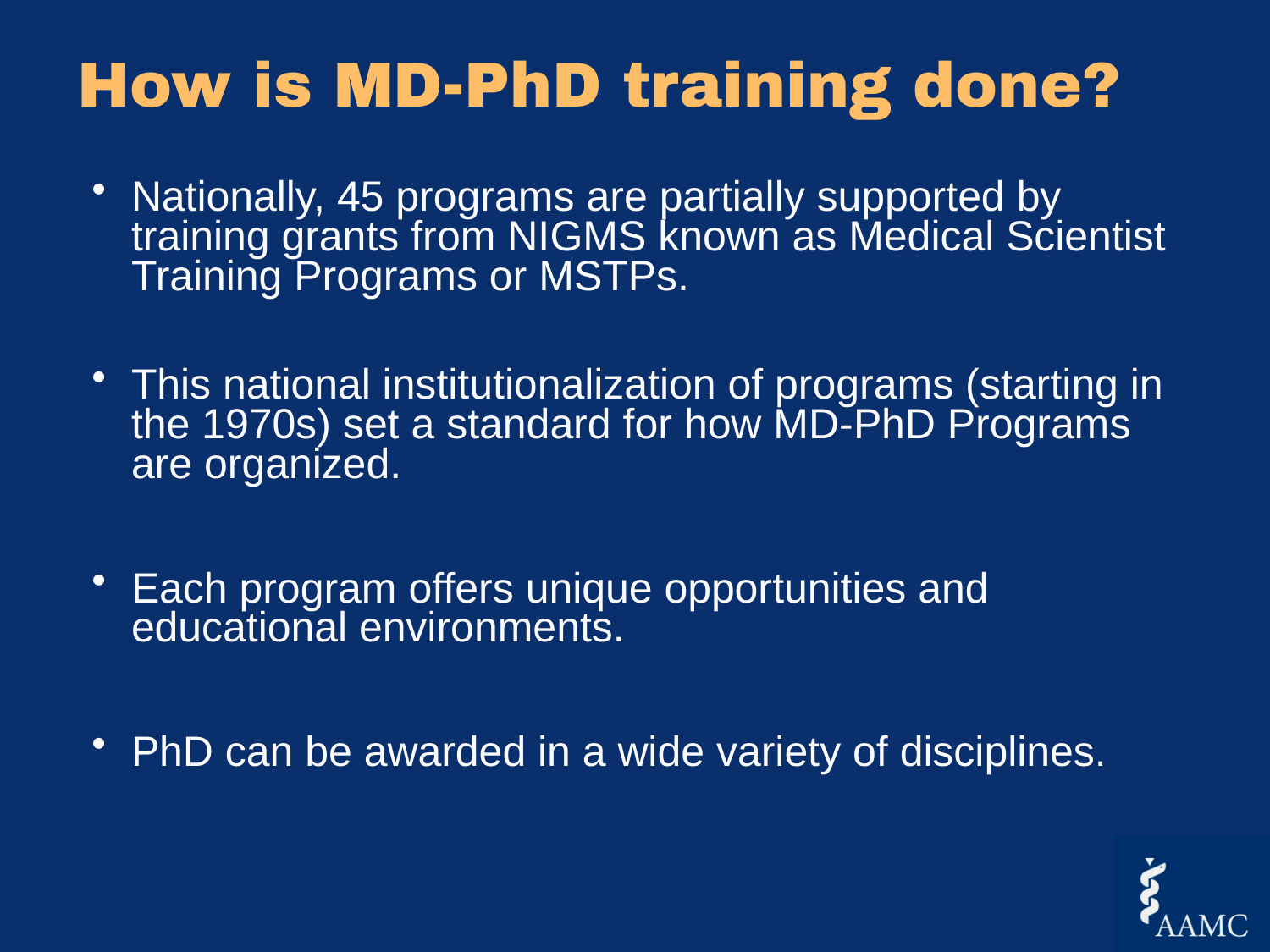

# How is MD-PhD training done?
Nationally, 45 programs are partially supported by training grants from NIGMS known as Medical Scientist Training Programs or MSTPs.

This national institutionalization of programs (starting in the 1970s) set a standard for how MD-PhD Programs are organized.

Each program offers unique opportunities and educational environments.

PhD can be awarded in a wide variety of disciplines.